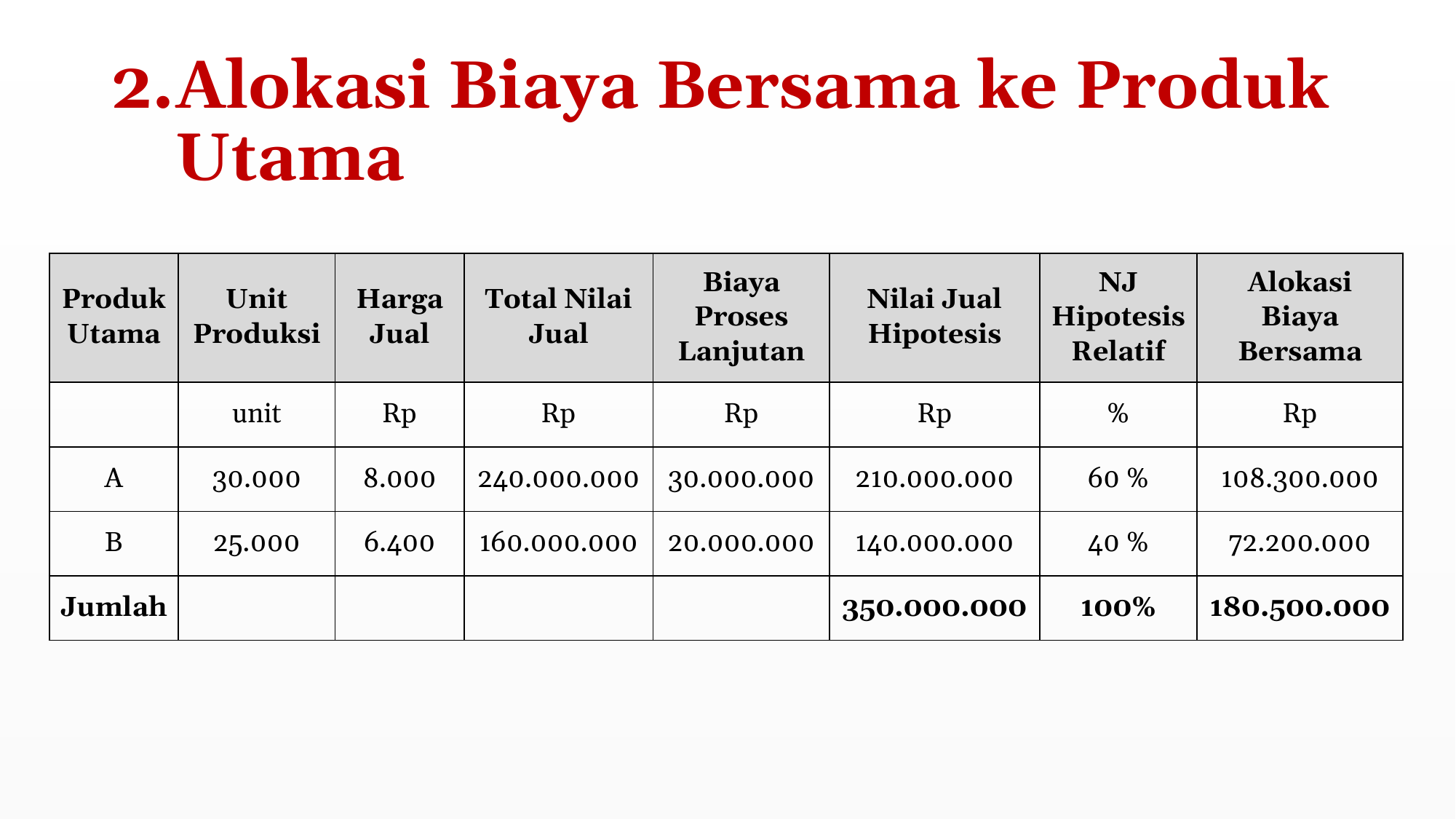

# Alokasi Biaya Bersama ke Produk Utama
| Produk Utama | Unit Produksi | Harga Jual | Total Nilai Jual | Biaya Proses Lanjutan | Nilai Jual Hipotesis | NJ Hipotesis Relatif | Alokasi Biaya Bersama |
| --- | --- | --- | --- | --- | --- | --- | --- |
|  | unit | Rp | Rp | Rp | Rp | % | Rp |
| A | 30.000 | 8.000 | 240.000.000 | 30.000.000 | 210.000.000 | 60 % | 108.300.000 |
| B | 25.000 | 6.400 | 160.000.000 | 20.000.000 | 140.000.000 | 40 % | 72.200.000 |
| Jumlah |  |  |  |  | 350.000.000 | 100% | 180.500.000 |